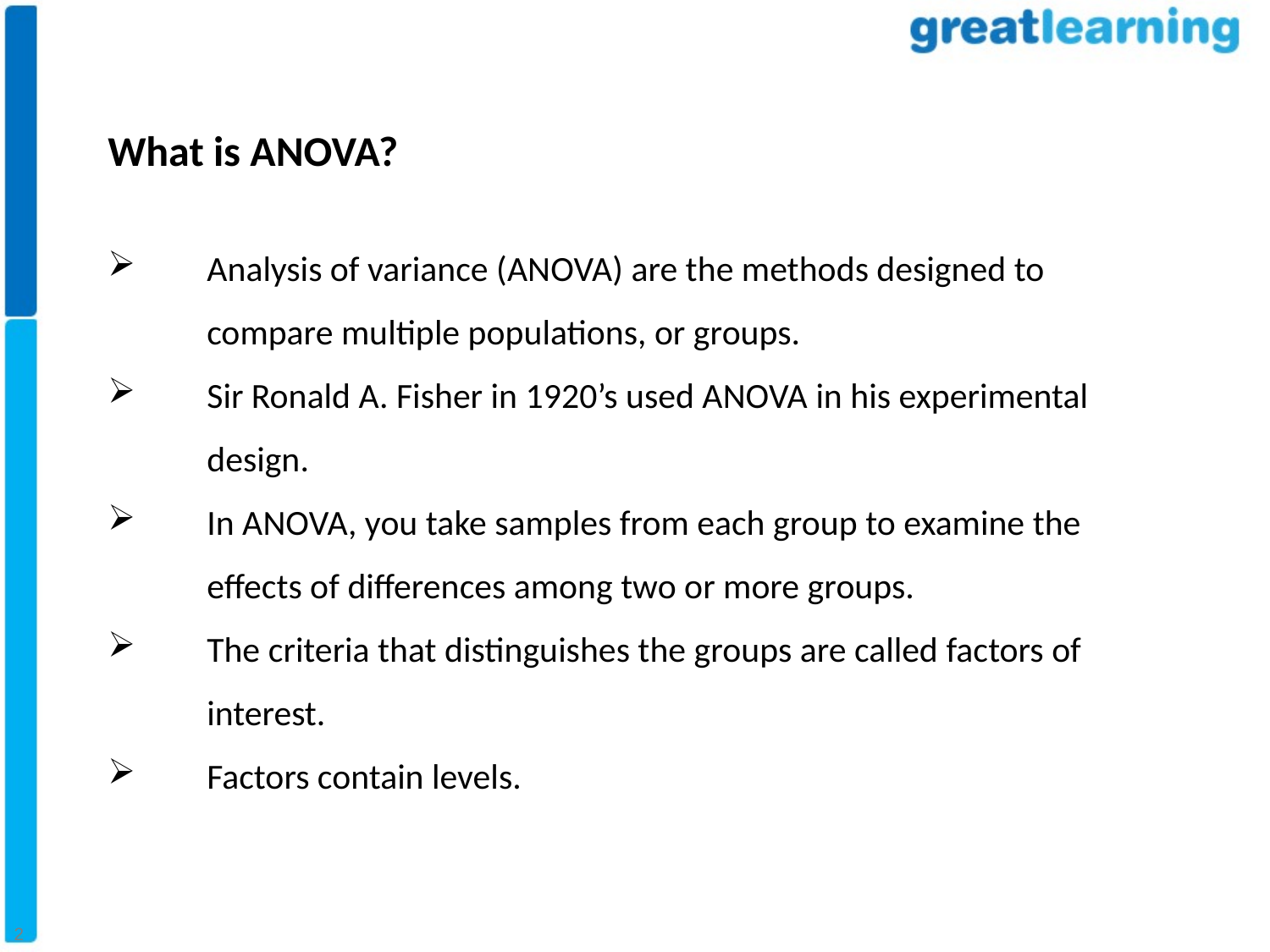

What is ANOVA?

Analysis of variance (ANOVA) are the methods designed to compare multiple populations, or groups.
Sir Ronald A. Fisher in 1920’s used ANOVA in his experimental design.
In ANOVA, you take samples from each group to examine the effects of differences among two or more groups.
The criteria that distinguishes the groups are called factors of interest.
Factors contain levels.